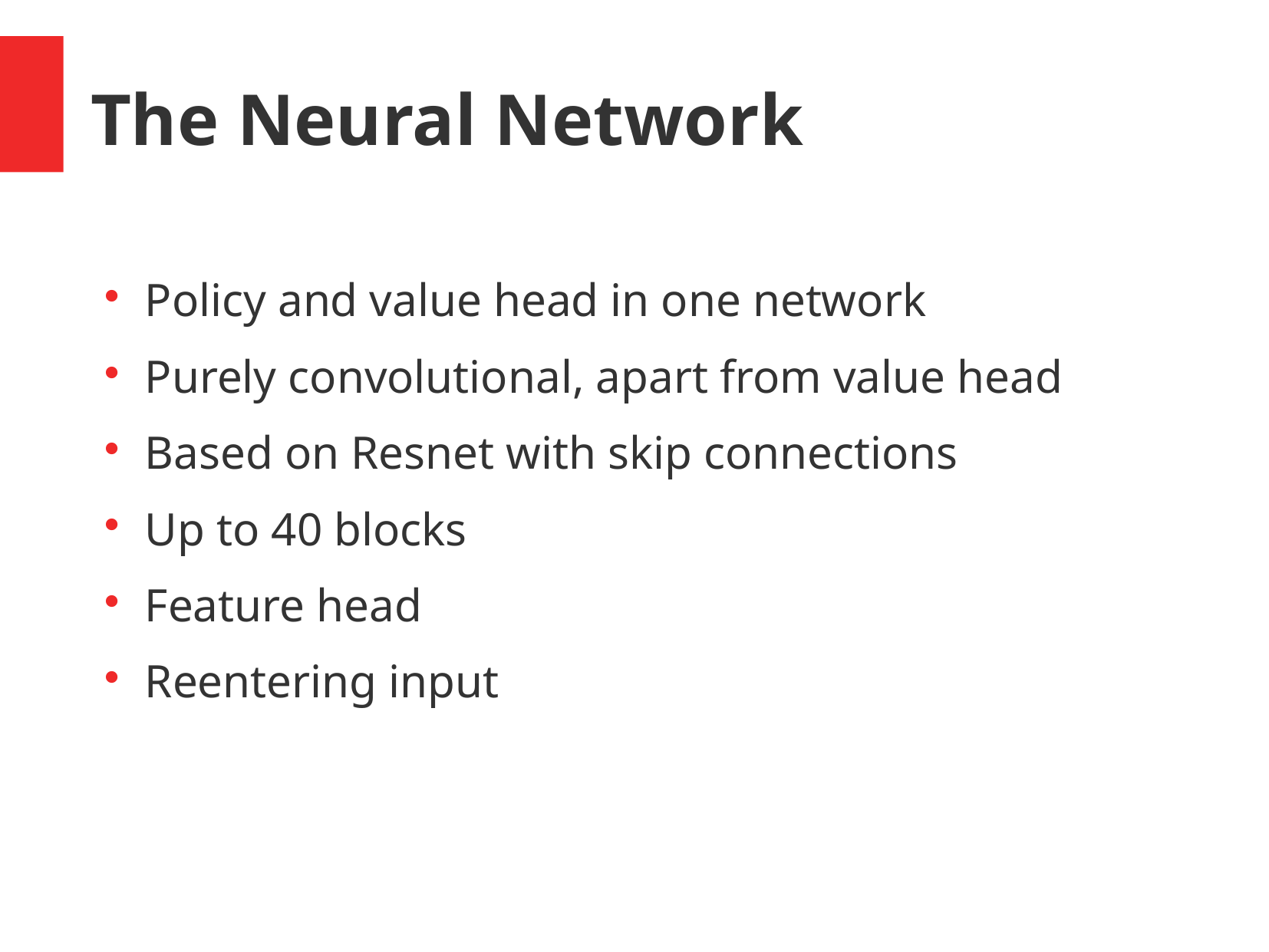

The Neural Network
Policy and value head in one network
Purely convolutional, apart from value head
Based on Resnet with skip connections
Up to 40 blocks
Feature head
Reentering input